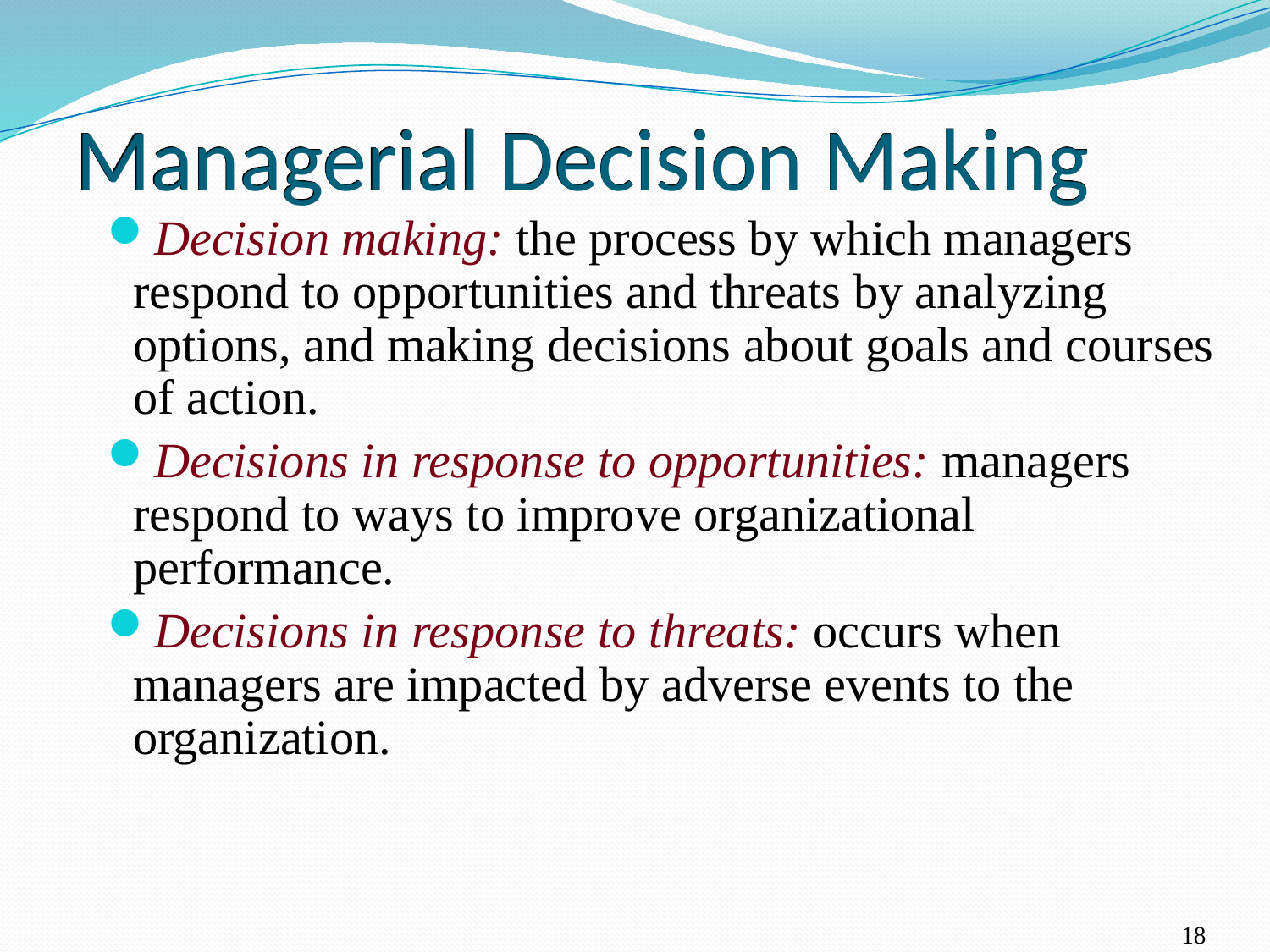

# Managerial Decision Making
Decision making: the process by which managers respond to opportunities and threats by analyzing options, and making decisions about goals and courses of action.
Decisions in response to opportunities: managers respond to ways to improve organizational performance.
Decisions in response to threats: occurs when managers are impacted by adverse events to the organization.
18